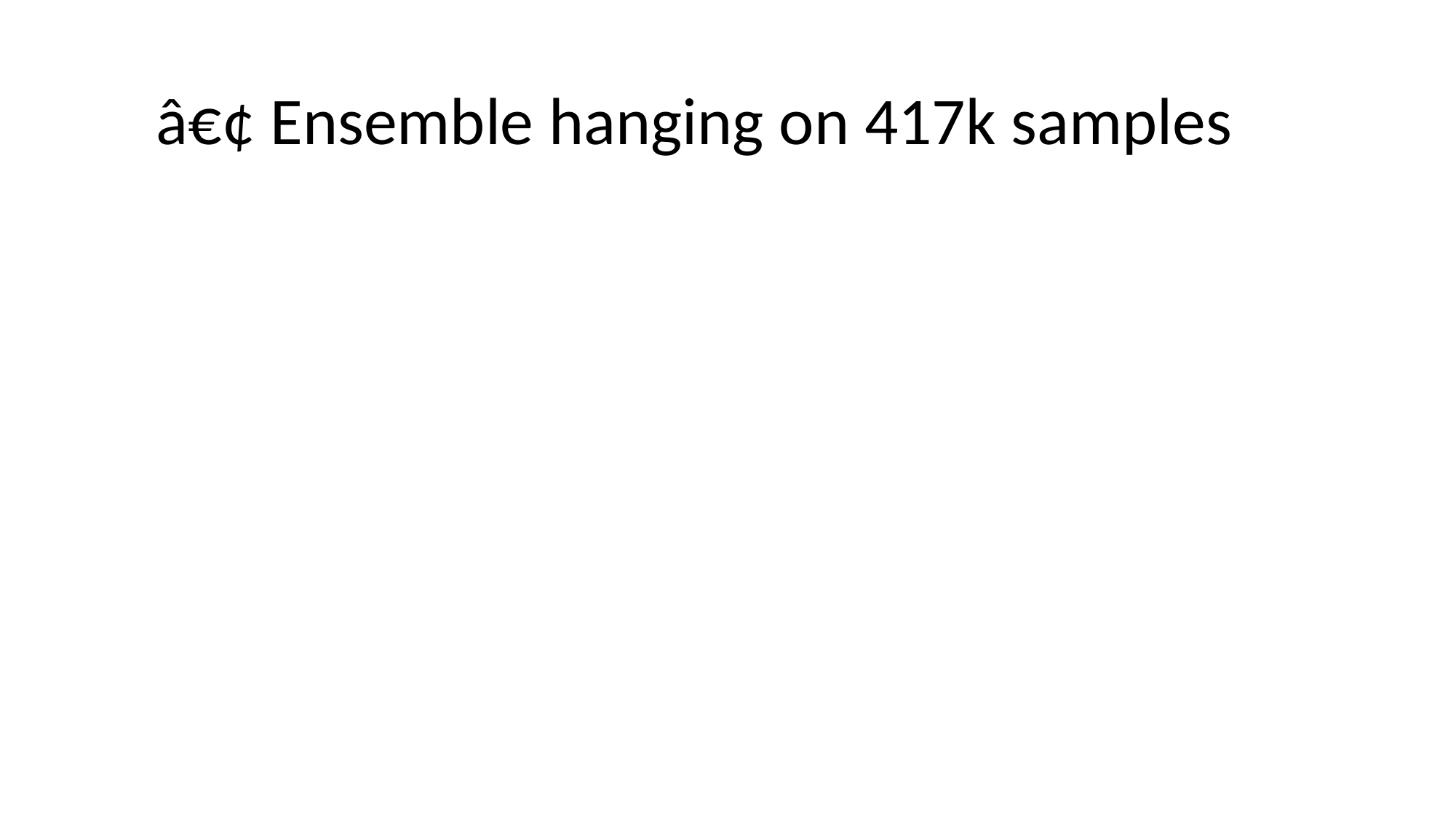

# â€¢ Ensemble hanging on 417k samples